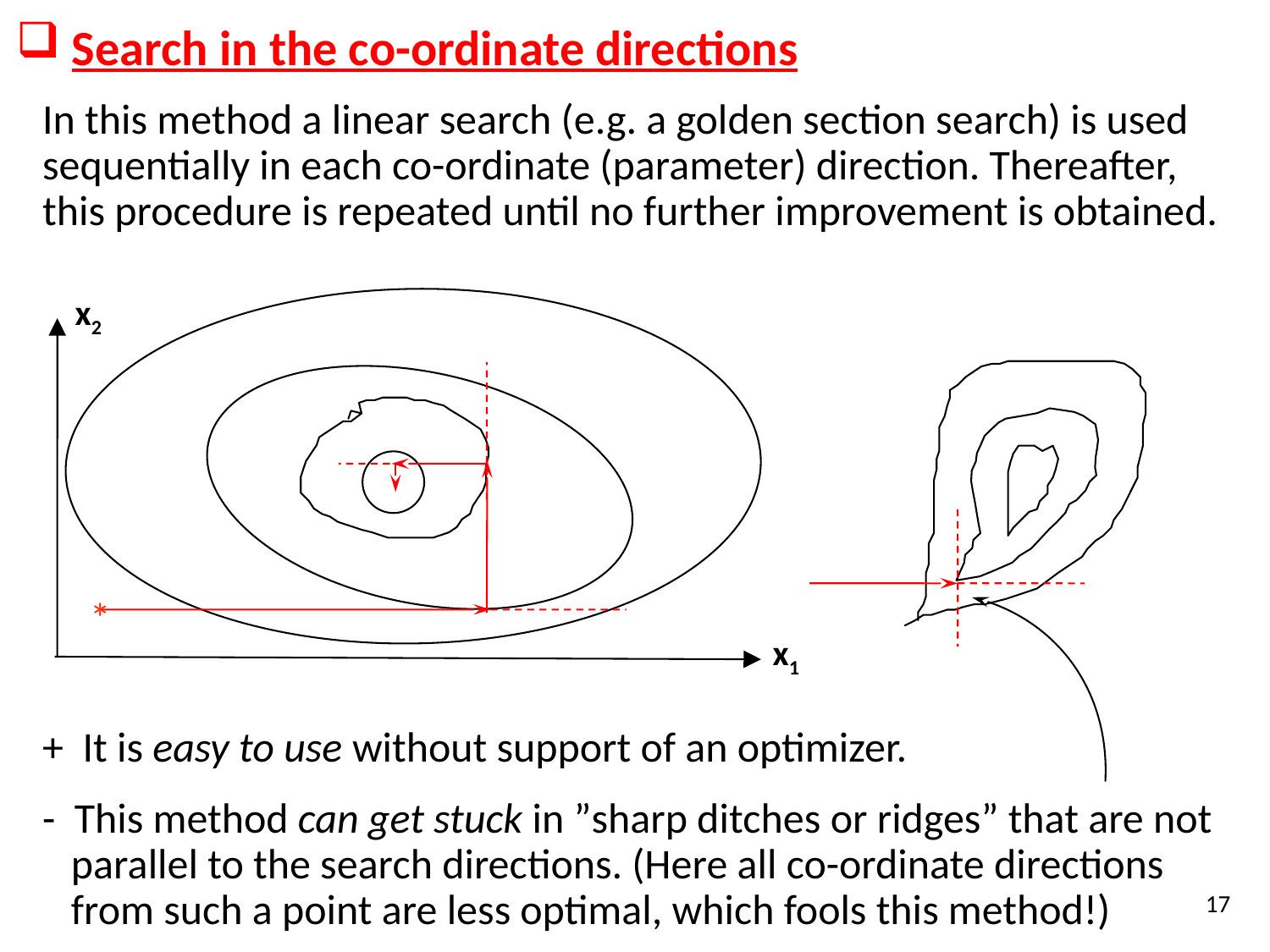

# Search in the co-ordinate directions
In this method a linear search (e.g. a golden section search) is used sequentially in each co-ordinate (parameter) direction. Thereafter, this procedure is repeated until no further improvement is obtained.
x2

x1

-  This method can get stuck in ”sharp ditches or ridges” that are not
   parallel to the search directions. (Here all co-ordinate directions
   from such a point are less optimal, which fools this method!)

*

+  It is easy to use without support of an optimizer.
17